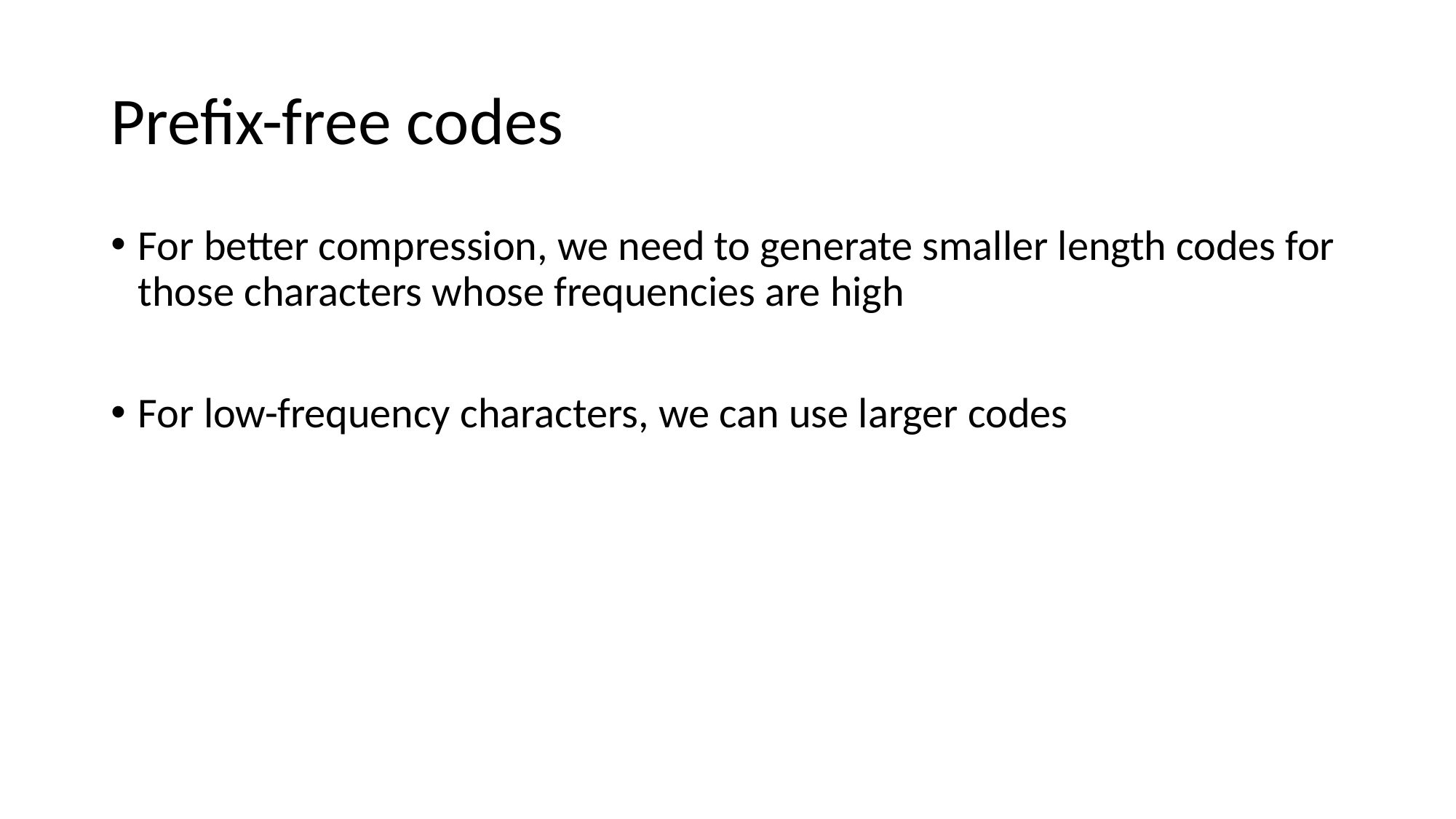

# Prefix-free codes
For better compression, we need to generate smaller length codes for those characters whose frequencies are high

For low-frequency characters, we can use larger codes